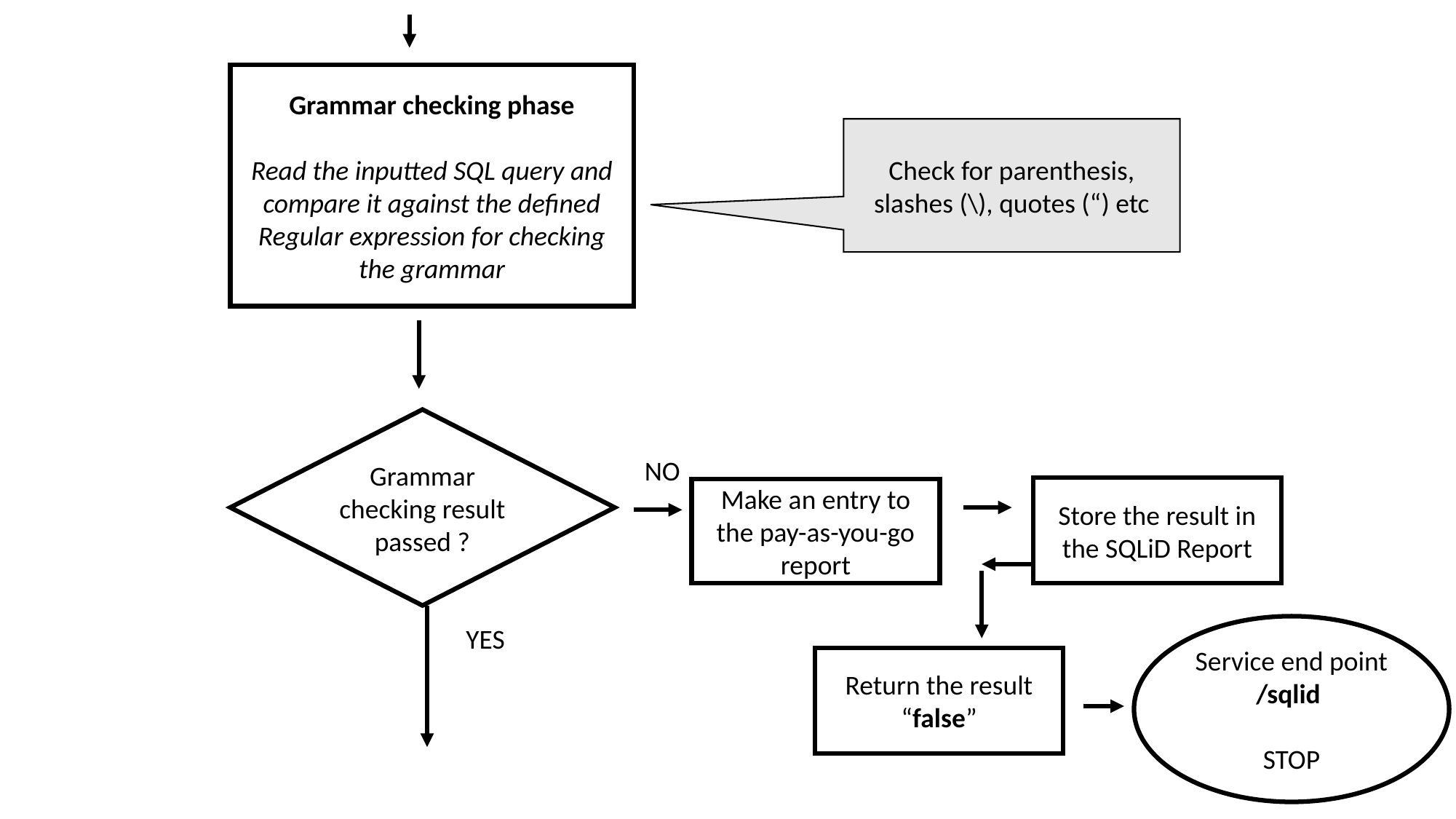

Grammar checking phase

Read the inputted SQL query and compare it against the defined Regular expression for checking the grammar
Check for parenthesis, slashes (\), quotes (“) etc
Grammar checking result passed ?
NO
Store the result in the SQLiD Report
Make an entry to the pay-as-you-go report
YES
Service end point
/sqlid
STOP
Return the result “false”